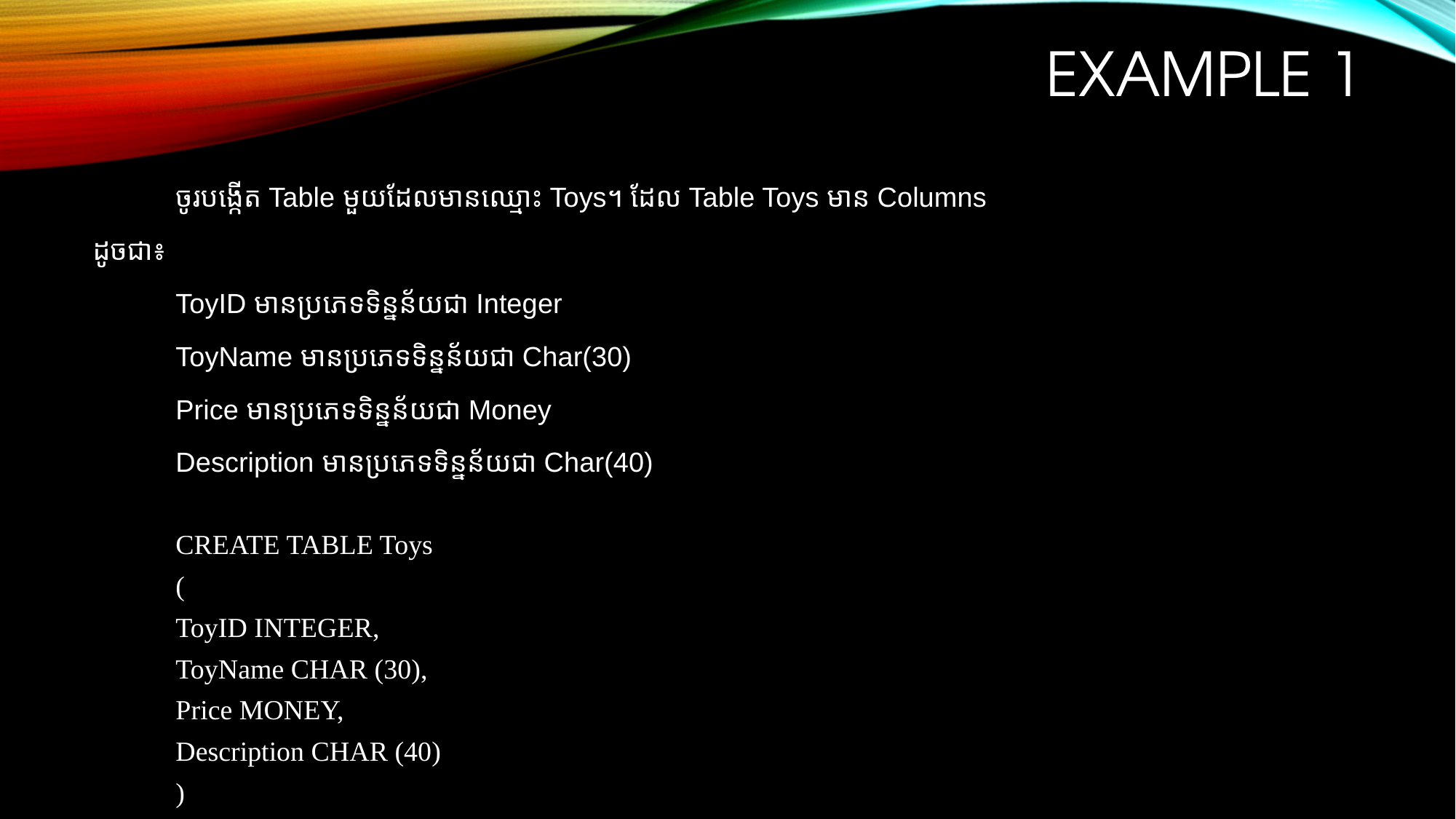

# Example 1
	ចូរបង្កើត Table មួយដែលមានឈ្មោះ Toys។​ ដែល Table Toys មាន Columns
ដូចជា៖
		ToyID មានប្រភេទទិន្នន័យជា Integer
		ToyName មានប្រភេទទិន្នន័យជា Char(30)
		Price មានប្រភេទទិន្នន័យជា Money
		Description មានប្រភេទទិន្នន័យជា Char(40)

	CREATE TABLE Toys
	(
		ToyID INTEGER,
		ToyName CHAR (30),
		Price MONEY,
		Description CHAR (40)
	)